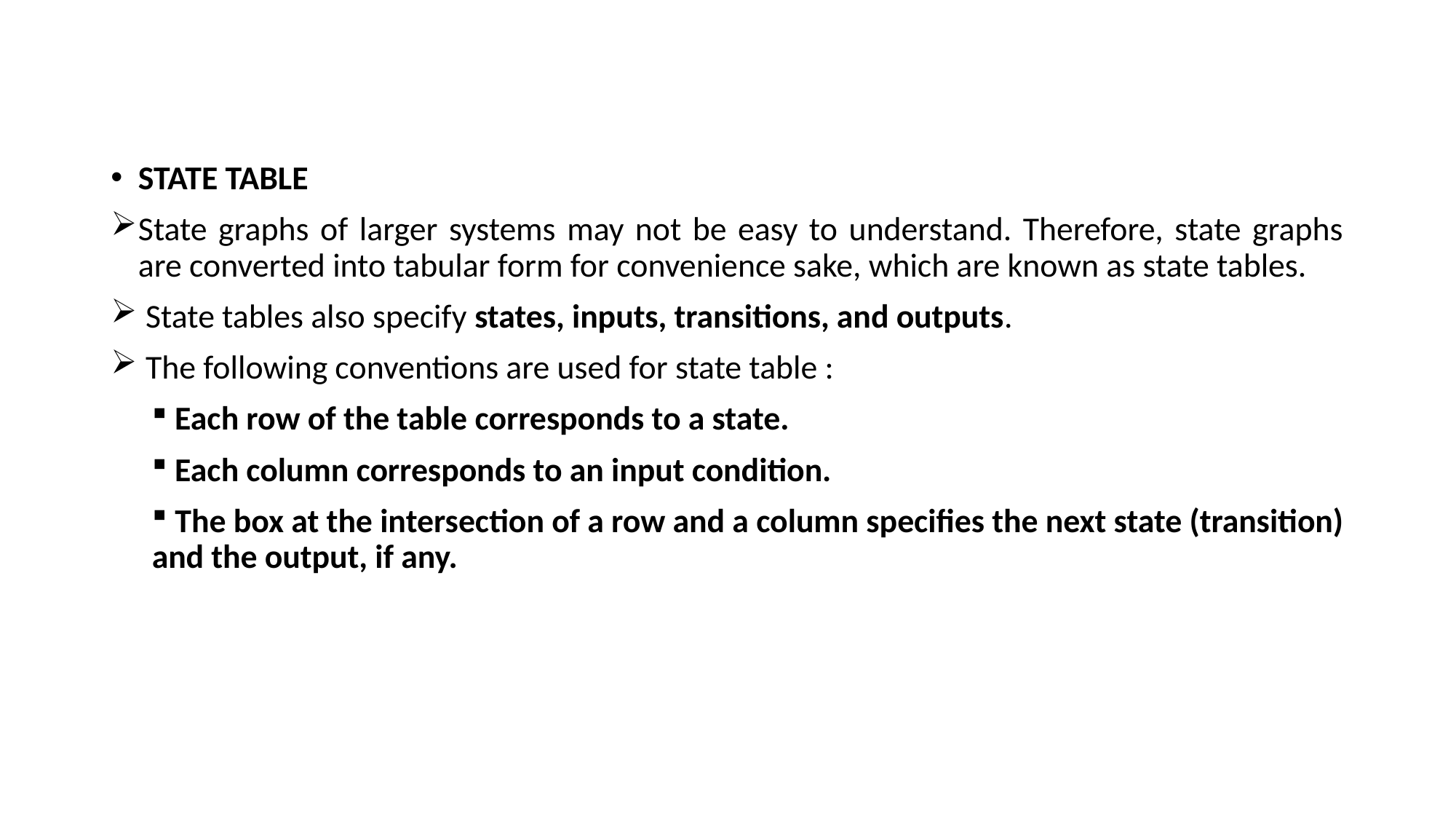

#
STATE TABLE
State graphs of larger systems may not be easy to understand. Therefore, state graphs are converted into tabular form for convenience sake, which are known as state tables.
 State tables also specify states, inputs, transitions, and outputs.
 The following conventions are used for state table :
 Each row of the table corresponds to a state.
 Each column corresponds to an input condition.
 The box at the intersection of a row and a column specifies the next state (transition) and the output, if any.